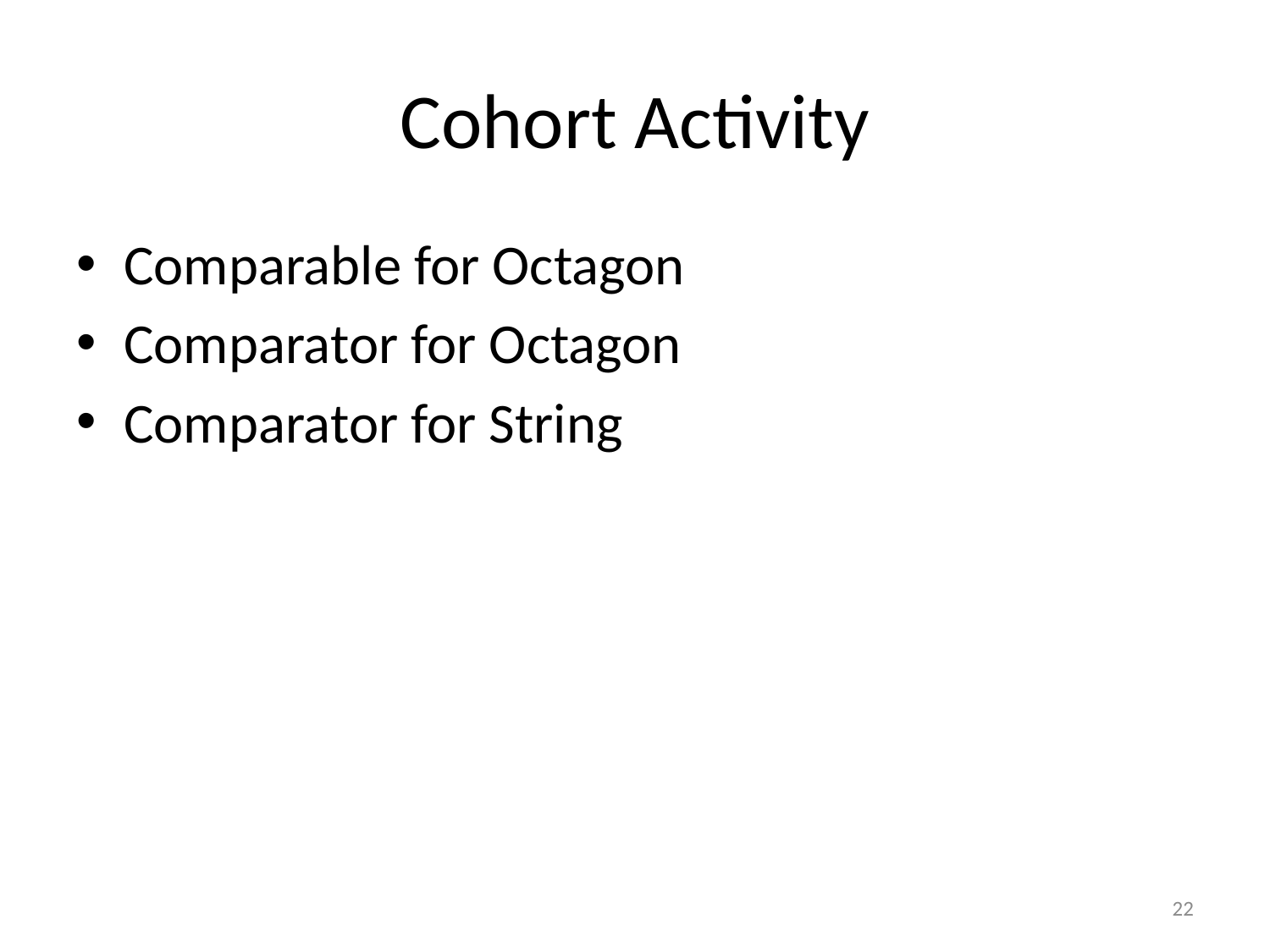

# Cohort Activity
Comparable for Octagon
Comparator for Octagon
Comparator for String
22